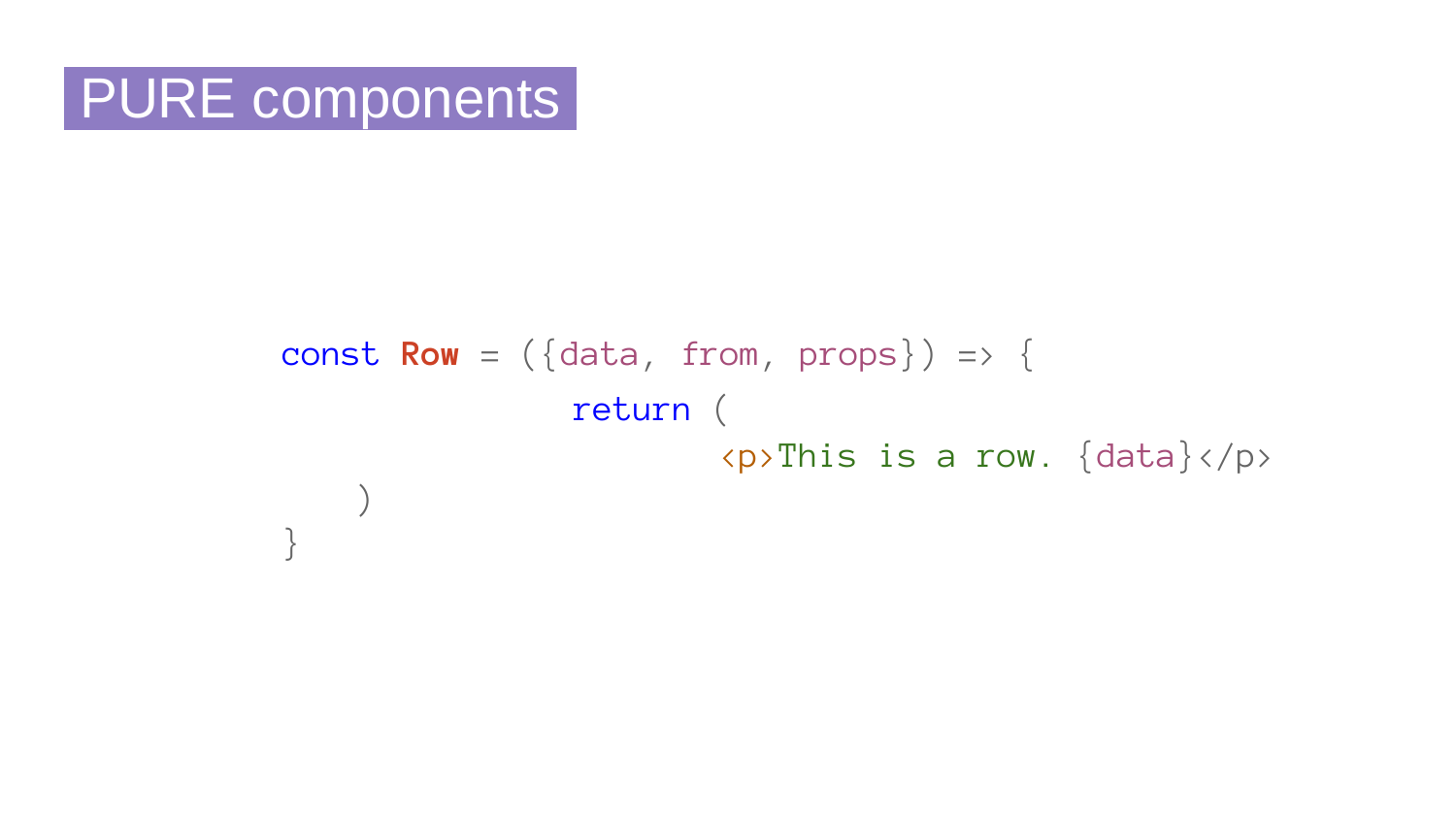

# PURE components.

const Row = ({data, from, props}) => {
			return (
				<p>This is a row. {data}</p>
)
}